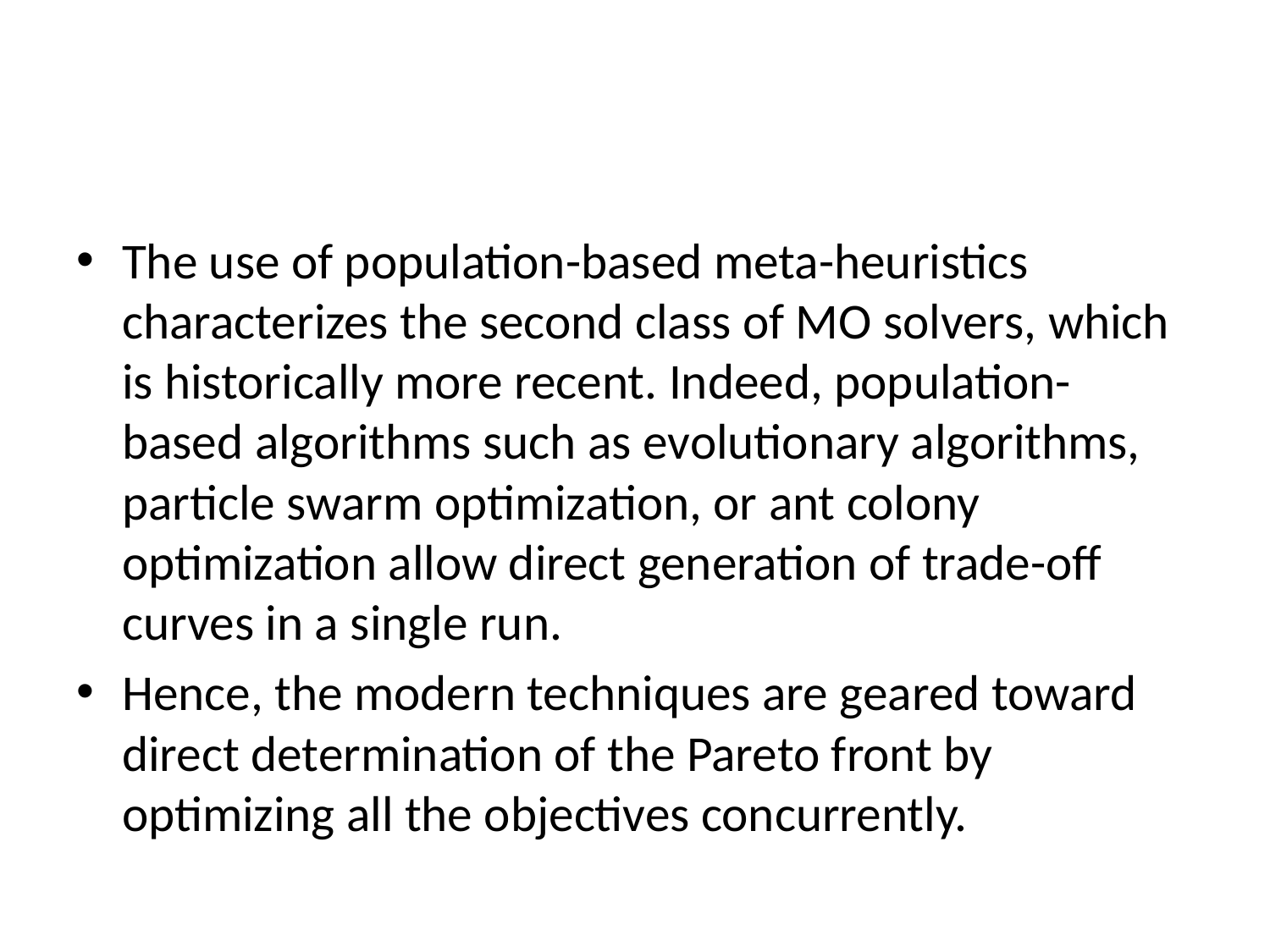

#
The use of population-based meta-heuristics characterizes the second class of MO solvers, which is historically more recent. Indeed, population-based algorithms such as evolutionary algorithms, particle swarm optimization, or ant colony optimization allow direct generation of trade-off curves in a single run.
Hence, the modern techniques are geared toward direct determination of the Pareto front by optimizing all the objectives concurrently.